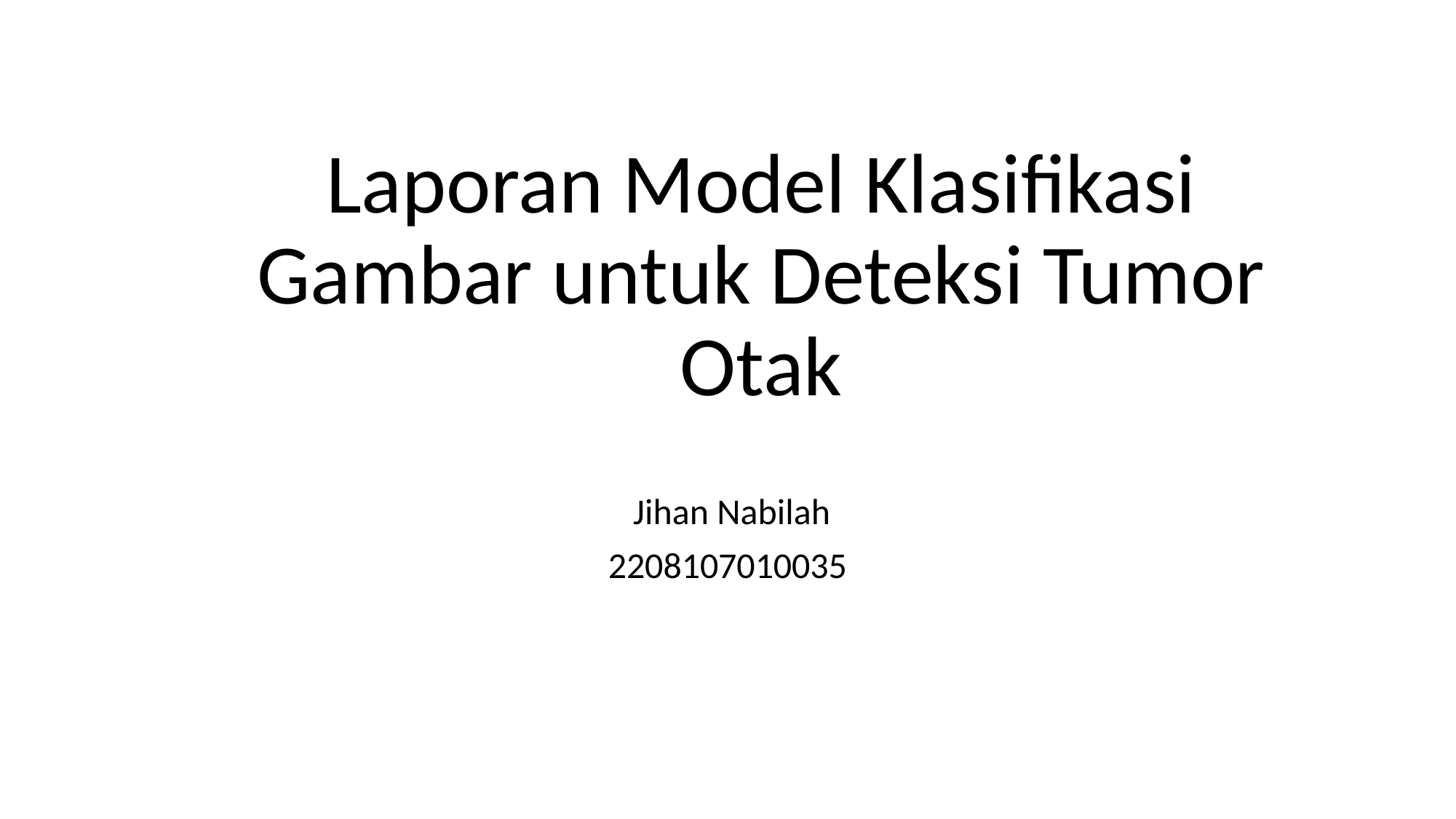

# Laporan Model Klasifikasi Gambar untuk Deteksi Tumor Otak
 Jihan Nabilah
2208107010035